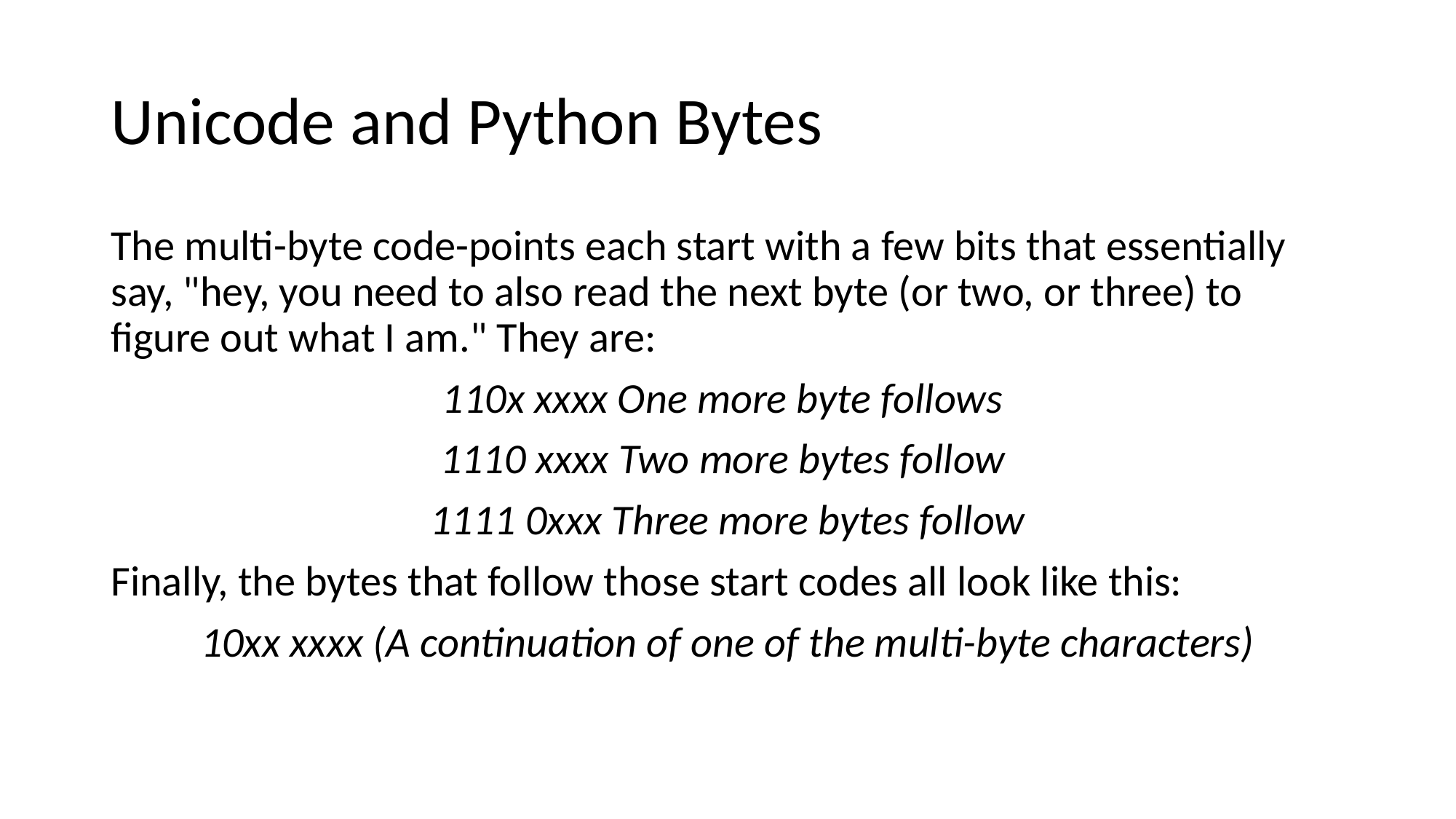

# Unicode and Python Bytes
The multi-byte code-points each start with a few bits that essentially say, "hey, you need to also read the next byte (or two, or three) to figure out what I am." They are:
110x xxxx One more byte follows
1110 xxxx Two more bytes follow
1111 0xxx Three more bytes follow
Finally, the bytes that follow those start codes all look like this:
10xx xxxx (A continuation of one of the multi-byte characters)